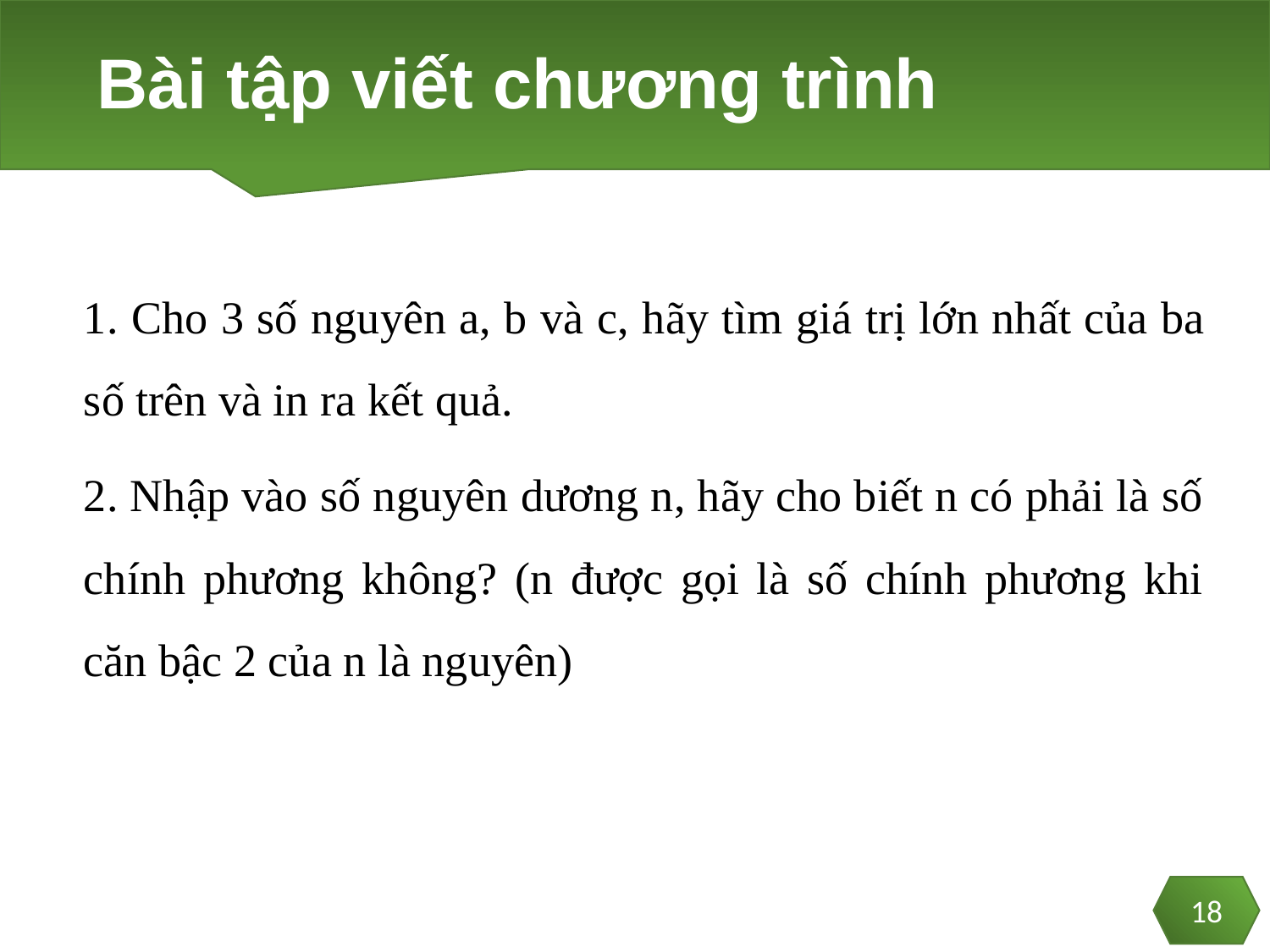

# Bài tập viết chương trình
1. Cho 3 số nguyên a, b và c, hãy tìm giá trị lớn nhất của ba số trên và in ra kết quả.
2. Nhập vào số nguyên dương n, hãy cho biết n có phải là số chính phương không? (n được gọi là số chính phương khi căn bậc 2 của n là nguyên)